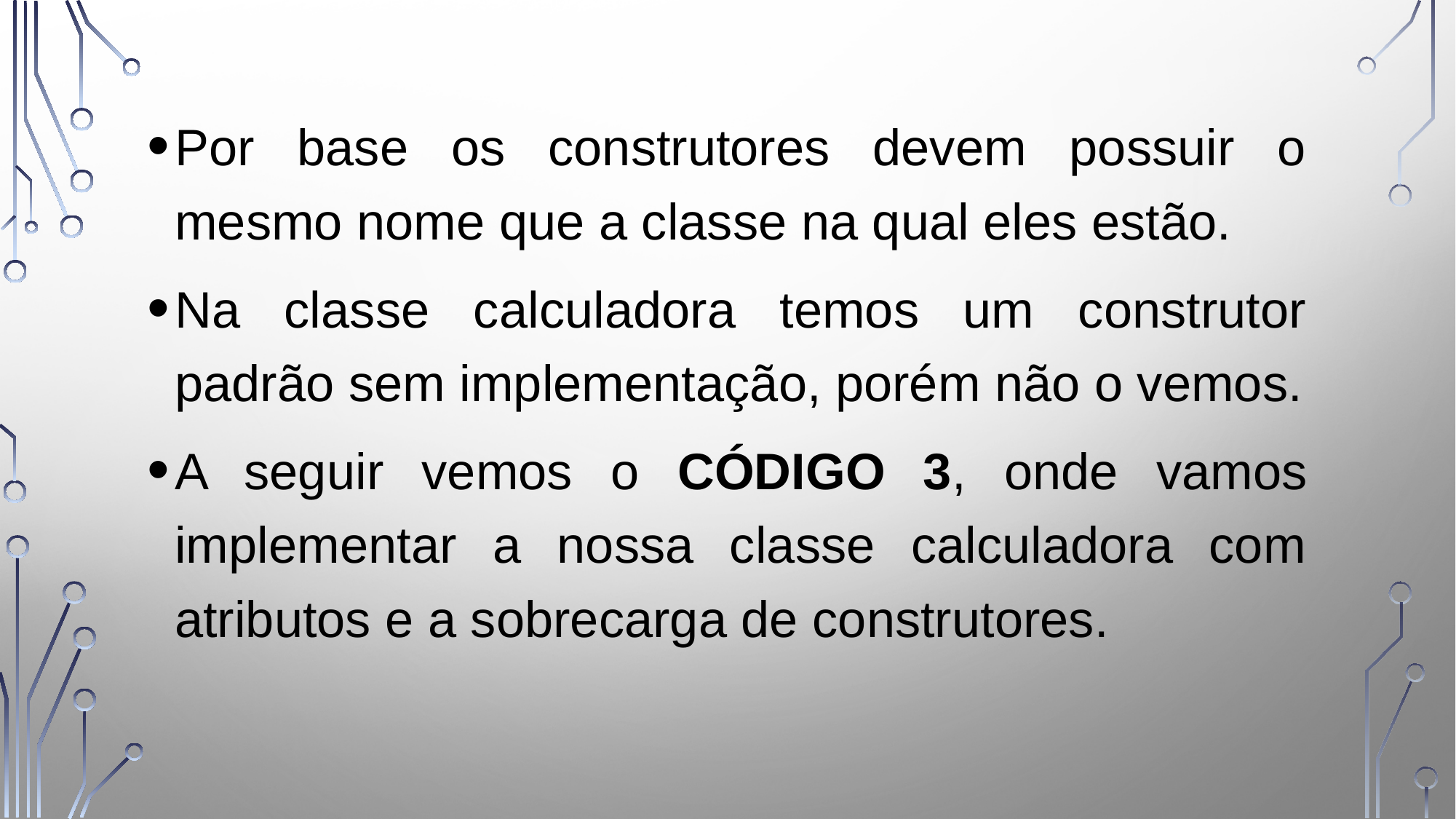

Por base os construtores devem possuir o mesmo nome que a classe na qual eles estão.
Na classe calculadora temos um construtor padrão sem implementação, porém não o vemos.
A seguir vemos o CÓDIGO 3, onde vamos implementar a nossa classe calculadora com atributos e a sobrecarga de construtores.
34